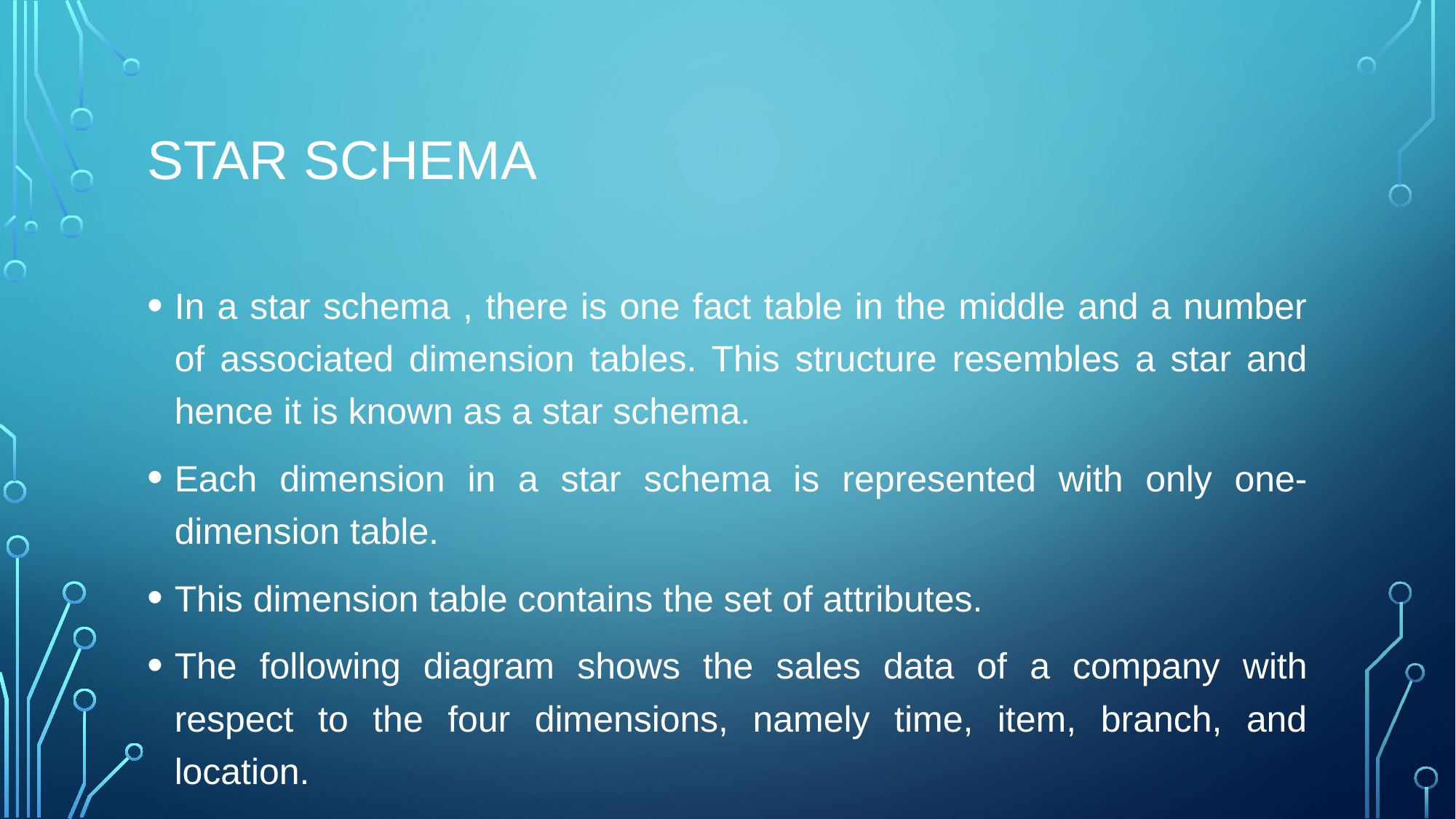

# Star Schema
In a star schema , there is one fact table in the middle and a number of associated dimension tables. This structure resembles a star and hence it is known as a star schema.
Each dimension in a star schema is represented with only one-dimension table.
This dimension table contains the set of attributes.
The following diagram shows the sales data of a company with respect to the four dimensions, namely time, item, branch, and location.